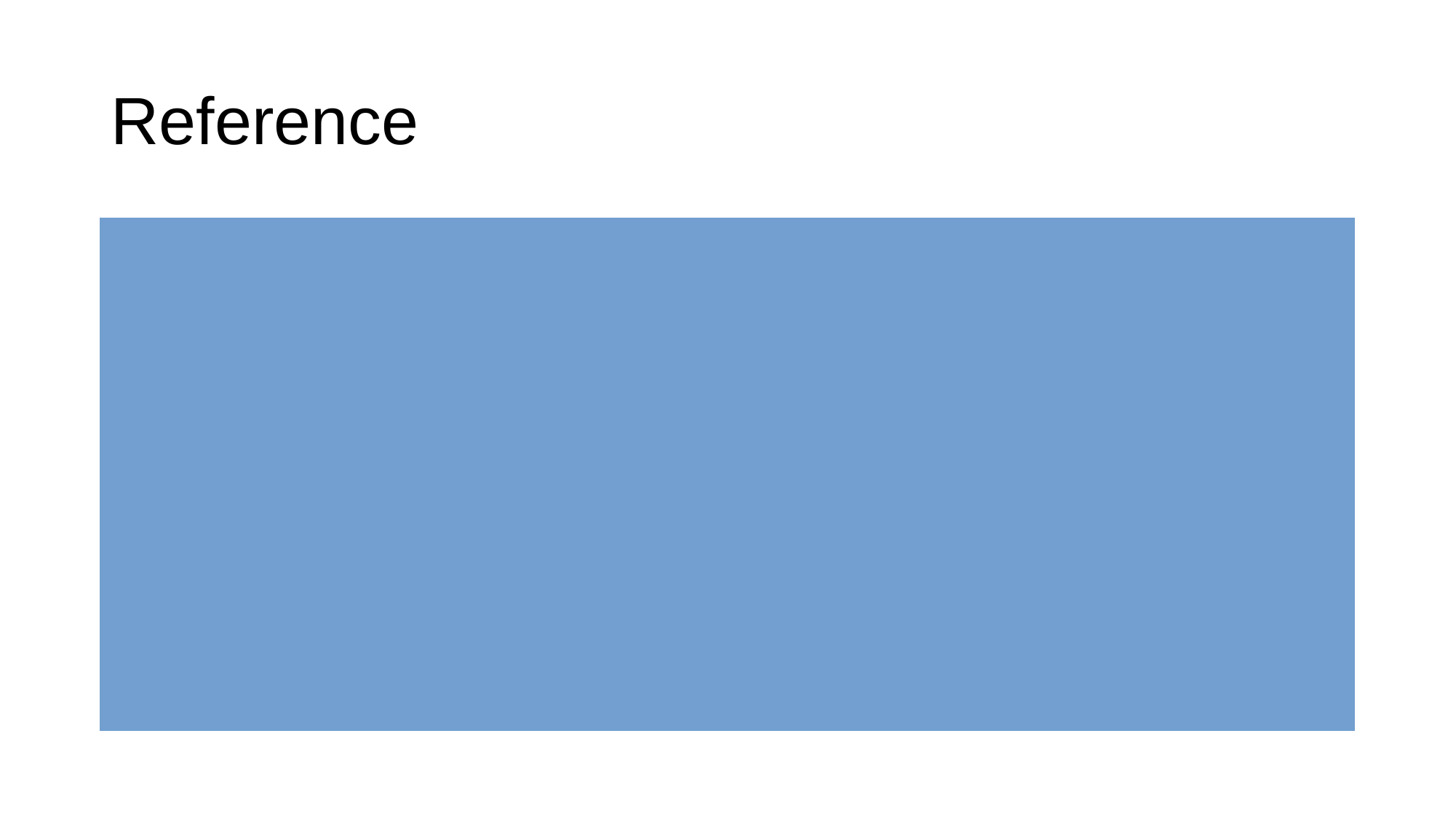

# Reference
Staff, Care. com E. (2024, April 29). This is how much child care costs in 2024. Care.com Resources. https://www.care.com/c/how-much-does-child-care-cost/